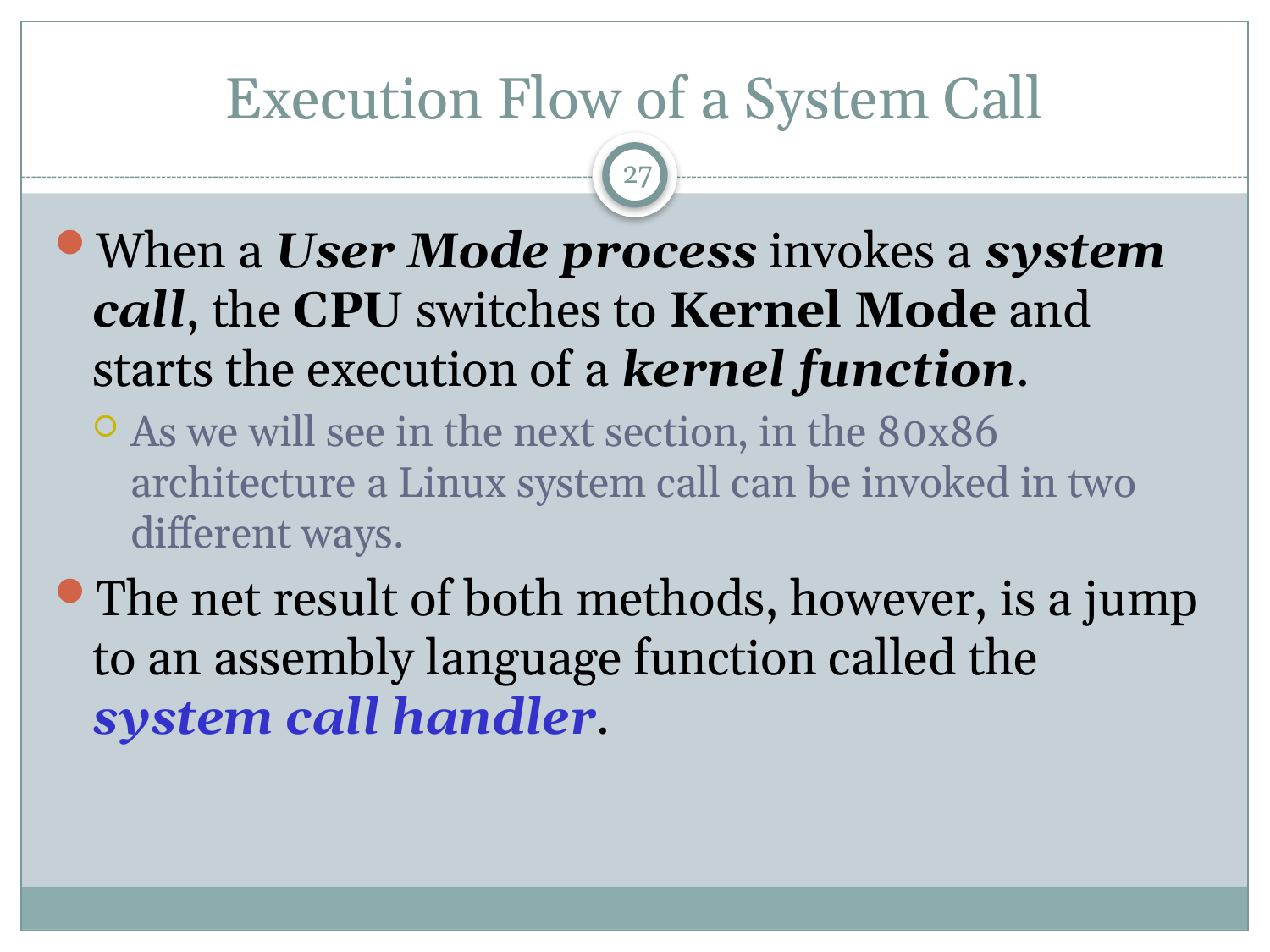

# Execution Flow of a System Call
27
When a User Mode process invokes a system call, the CPU switches to Kernel Mode and starts the execution of a kernel function.
As we will see in the next section, in the 80x86 architecture a Linux system call can be invoked in two different ways.
The net result of both methods, however, is a jump to an assembly language function called the system call handler.